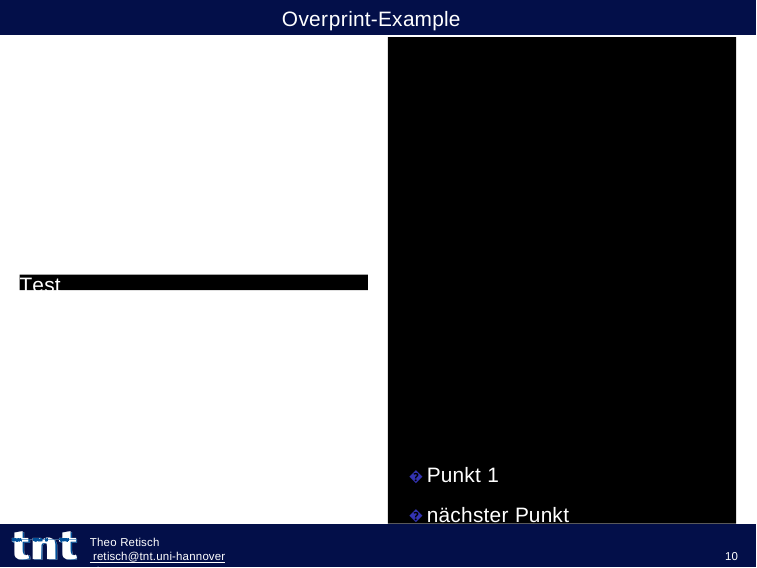

# Overprint-Example

Test

�  Punkt 1
�  nächster Punkt

Theo Retisch retisch@tnt.uni-hannover.de
10